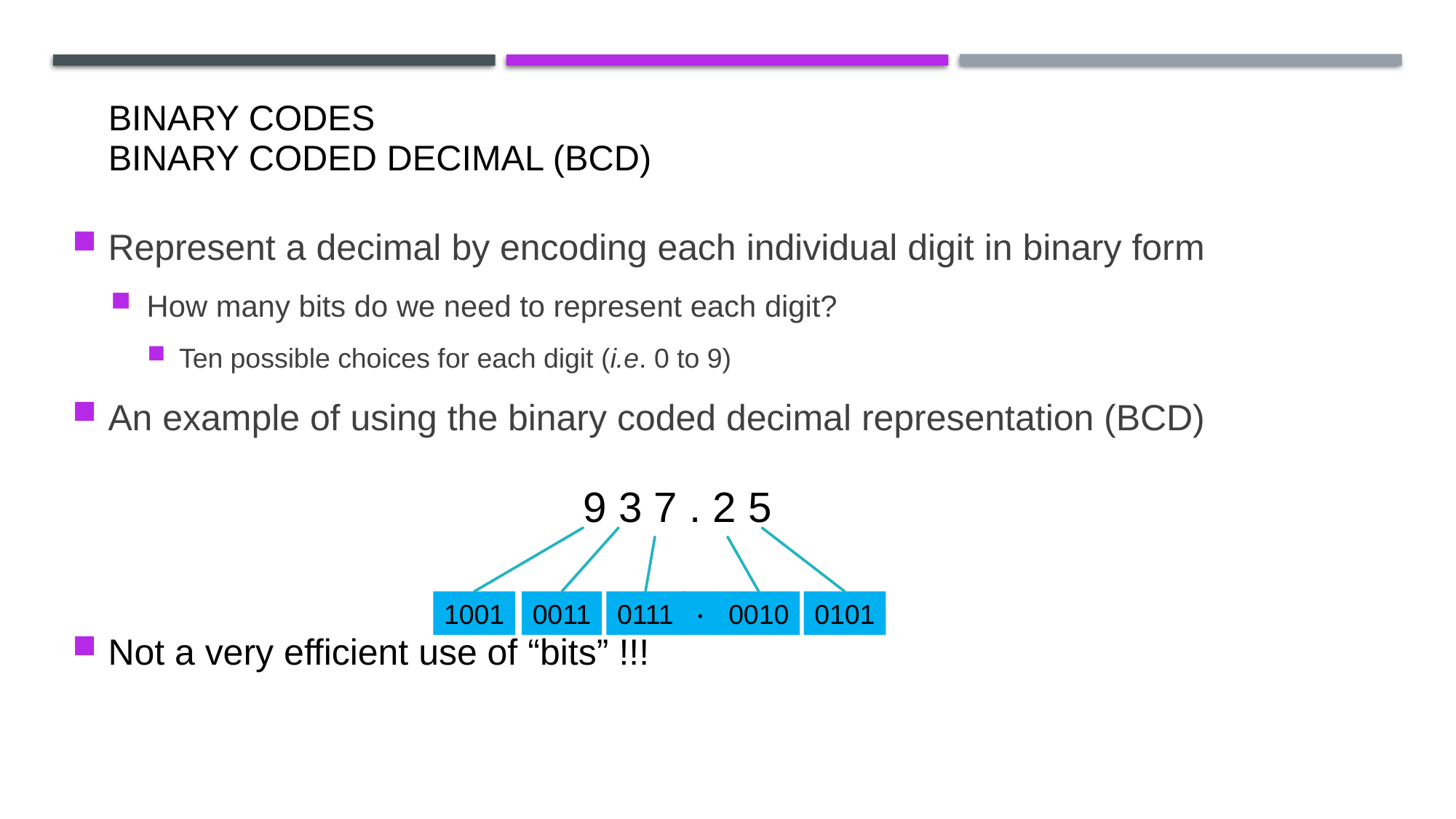

Binary Codes
Binary Coded Decimal (BCD)
Represent a decimal by encoding each individual digit in binary form
How many bits do we need to represent each digit?
Ten possible choices for each digit (i.e. 0 to 9)
An example of using the binary coded decimal representation (BCD)

Not a very efficient use of “bits” !!!
9 3 7 . 2 5
1001
0011
0111
⋅
0010
0101